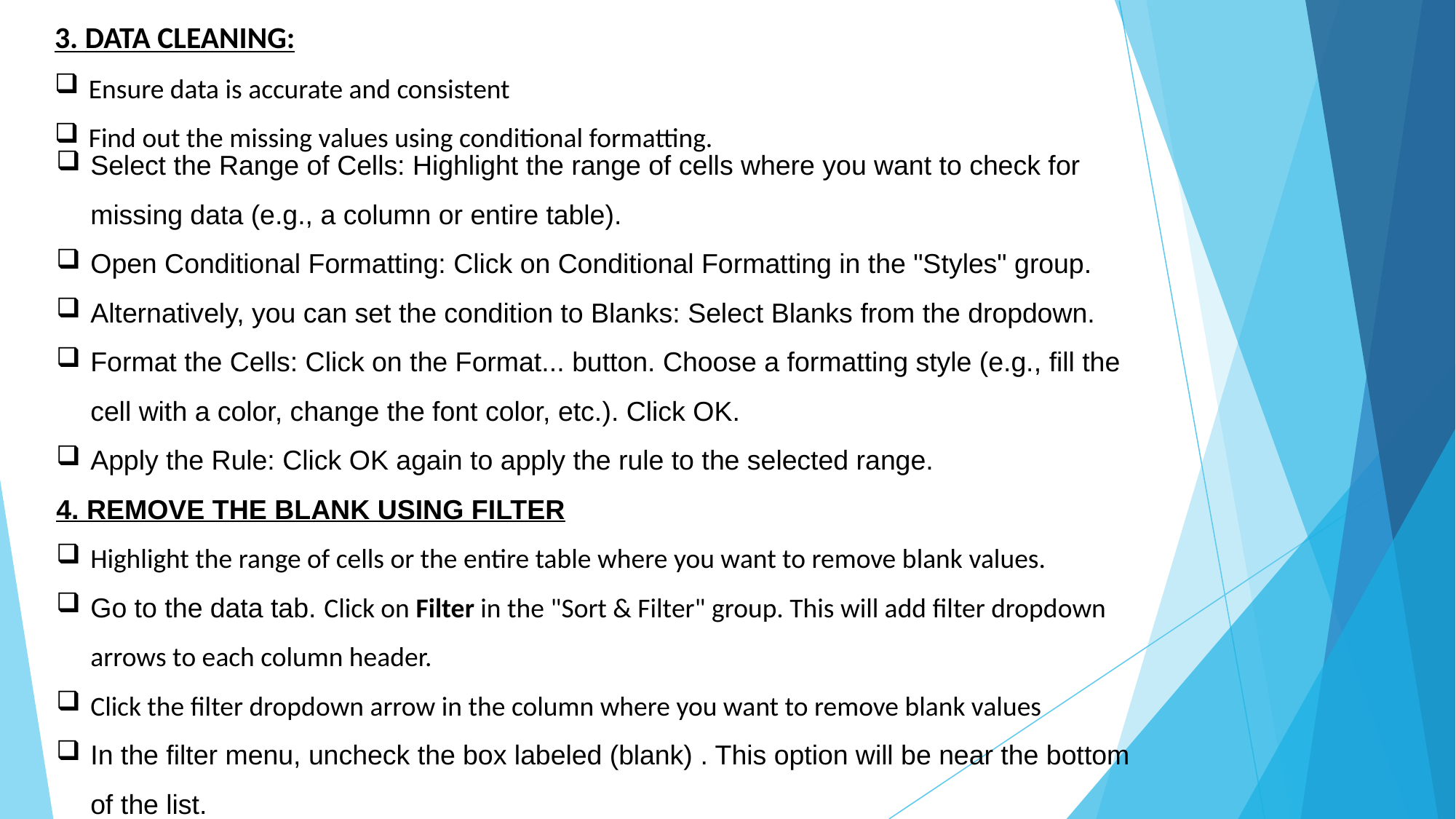

3. DATA CLEANING:
Ensure data is accurate and consistent
Find out the missing values using conditional formatting.

Select the Range of Cells: Highlight the range of cells where you want to check for missing data (e.g., a column or entire table).
Open Conditional Formatting: Click on Conditional Formatting in the "Styles" group.
Alternatively, you can set the condition to Blanks: Select Blanks from the dropdown.
Format the Cells: Click on the Format... button. Choose a formatting style (e.g., fill the cell with a color, change the font color, etc.). Click OK.
Apply the Rule: Click OK again to apply the rule to the selected range.
4. REMOVE THE BLANK USING FILTER
Highlight the range of cells or the entire table where you want to remove blank values.
Go to the data tab. Click on Filter in the "Sort & Filter" group. This will add filter dropdown arrows to each column header.
Click the filter dropdown arrow in the column where you want to remove blank values
In the filter menu, uncheck the box labeled (blank) . This option will be near the bottom of the list.